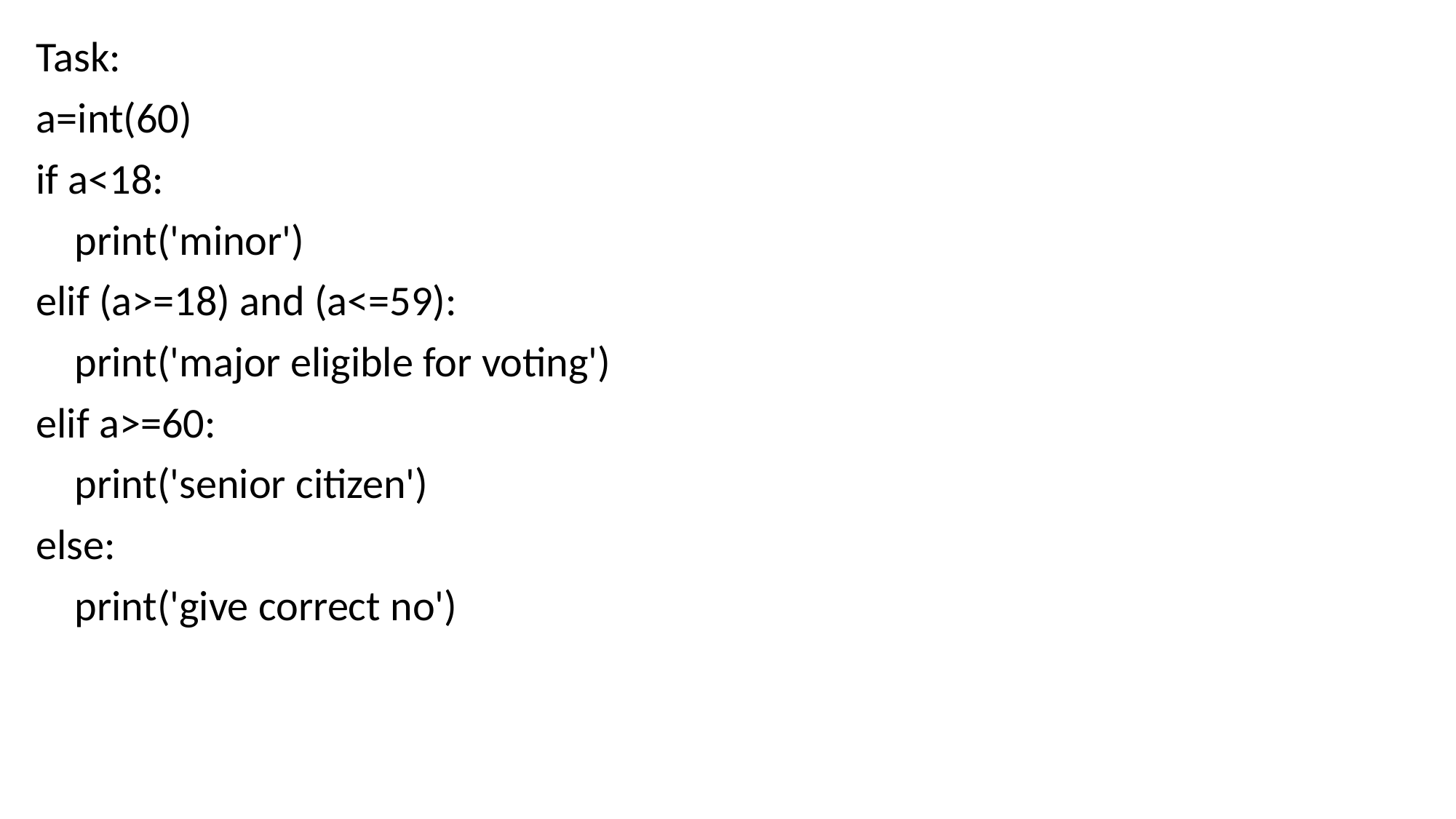

Task:
a=int(60)
if a<18:
    print('minor')
elif (a>=18) and (a<=59):
    print('major eligible for voting')
elif a>=60:
    print('senior citizen')
else:
    print('give correct no')